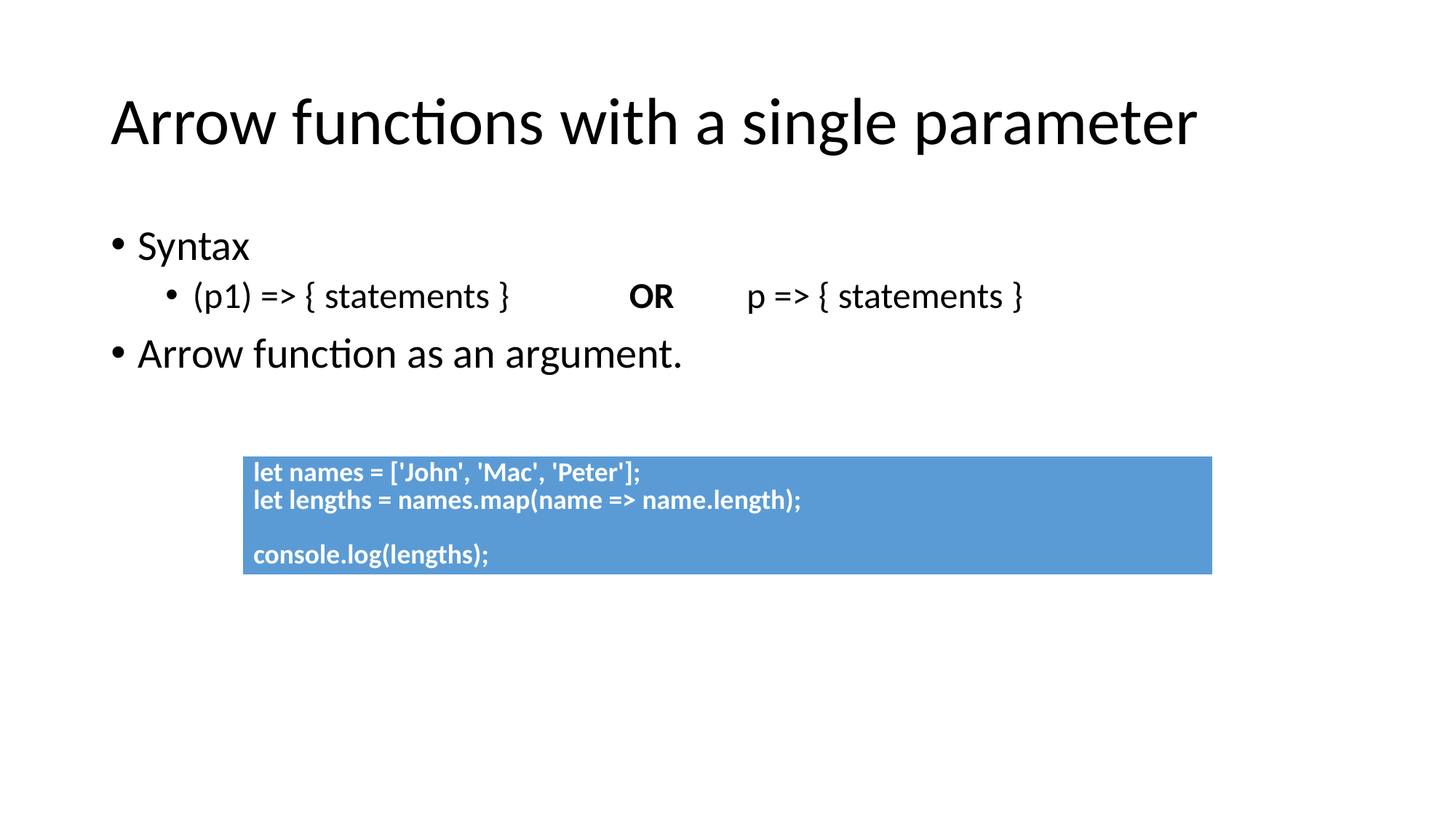

# Arrow functions with a single parameter
Syntax
(p1) => { statements }   	OR	 p => { statements }
Arrow function as an argument.
| let names = ['John', 'Mac', 'Peter']; let lengths = names.map(name => name.length); console.log(lengths); |
| --- |